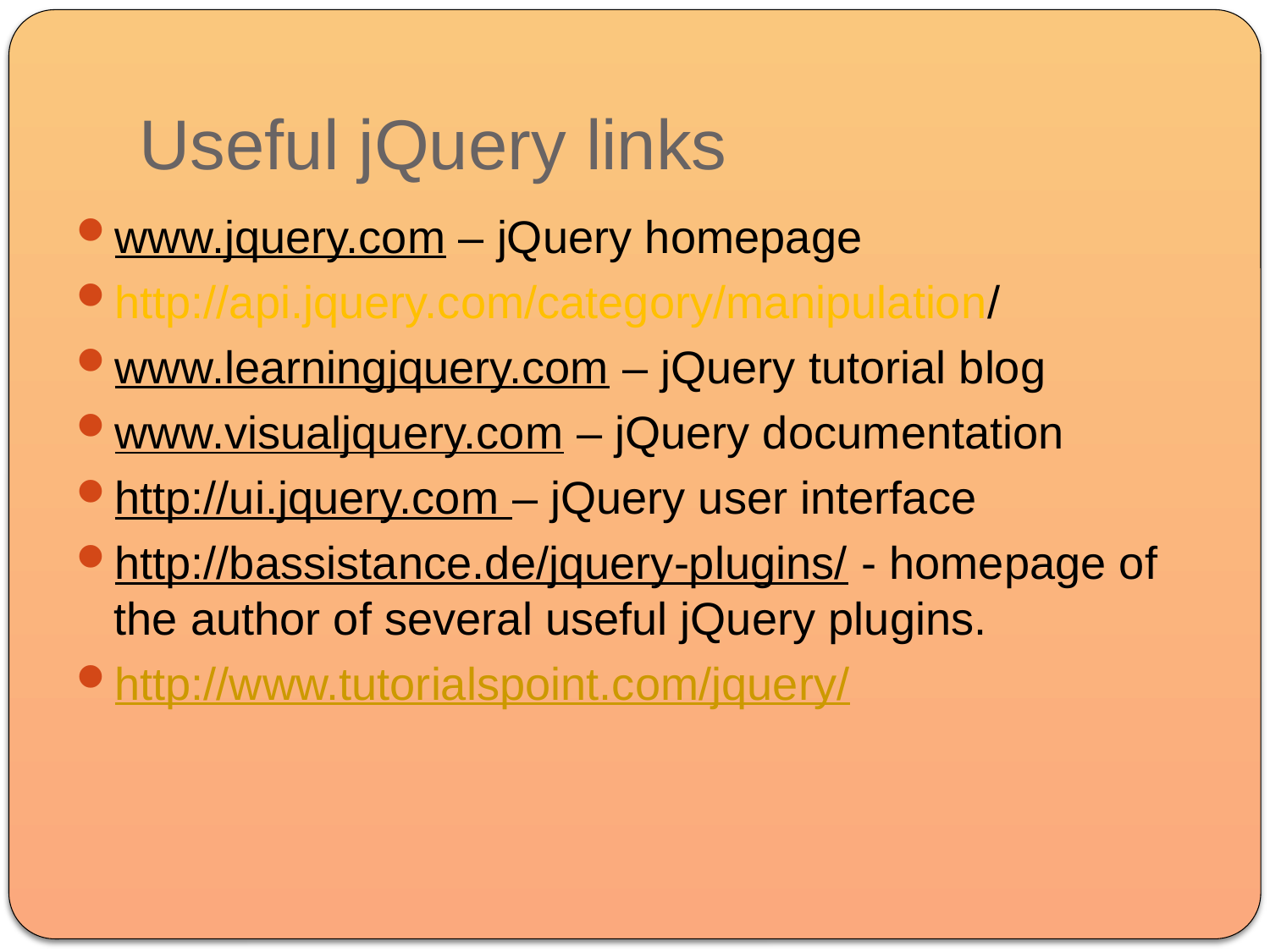

# Useful jQuery links
www.jquery.com – jQuery homepage
http://api.jquery.com/category/manipulation/
www.learningjquery.com – jQuery tutorial blog
www.visualjquery.com – jQuery documentation
http://ui.jquery.com – jQuery user interface
http://bassistance.de/jquery-plugins/ - homepage of the author of several useful jQuery plugins.
http://www.tutorialspoint.com/jquery/